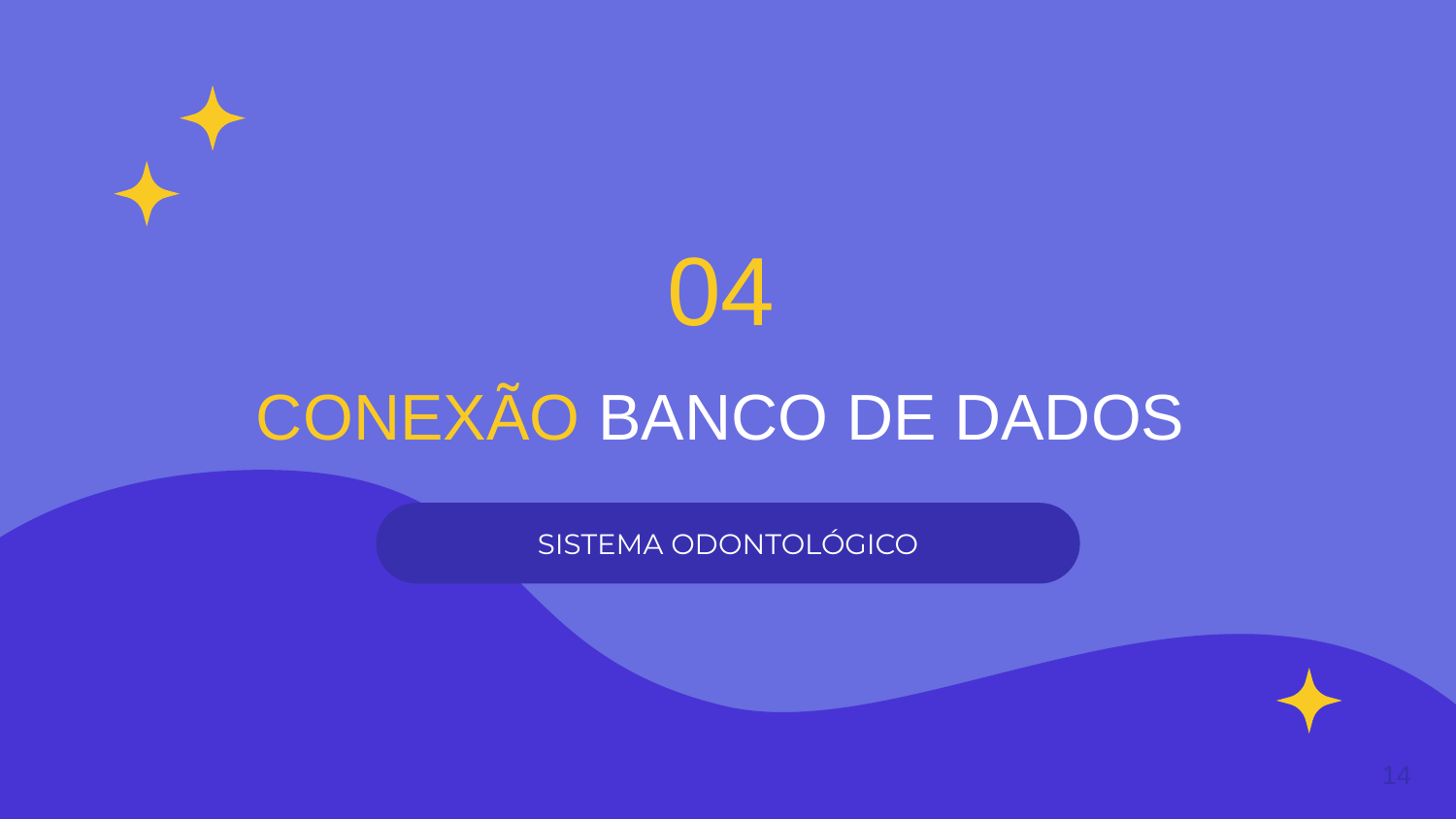

04
# CONEXÃO BANCO DE DADOS

SISTEMA ODONTOLÓGICO

14